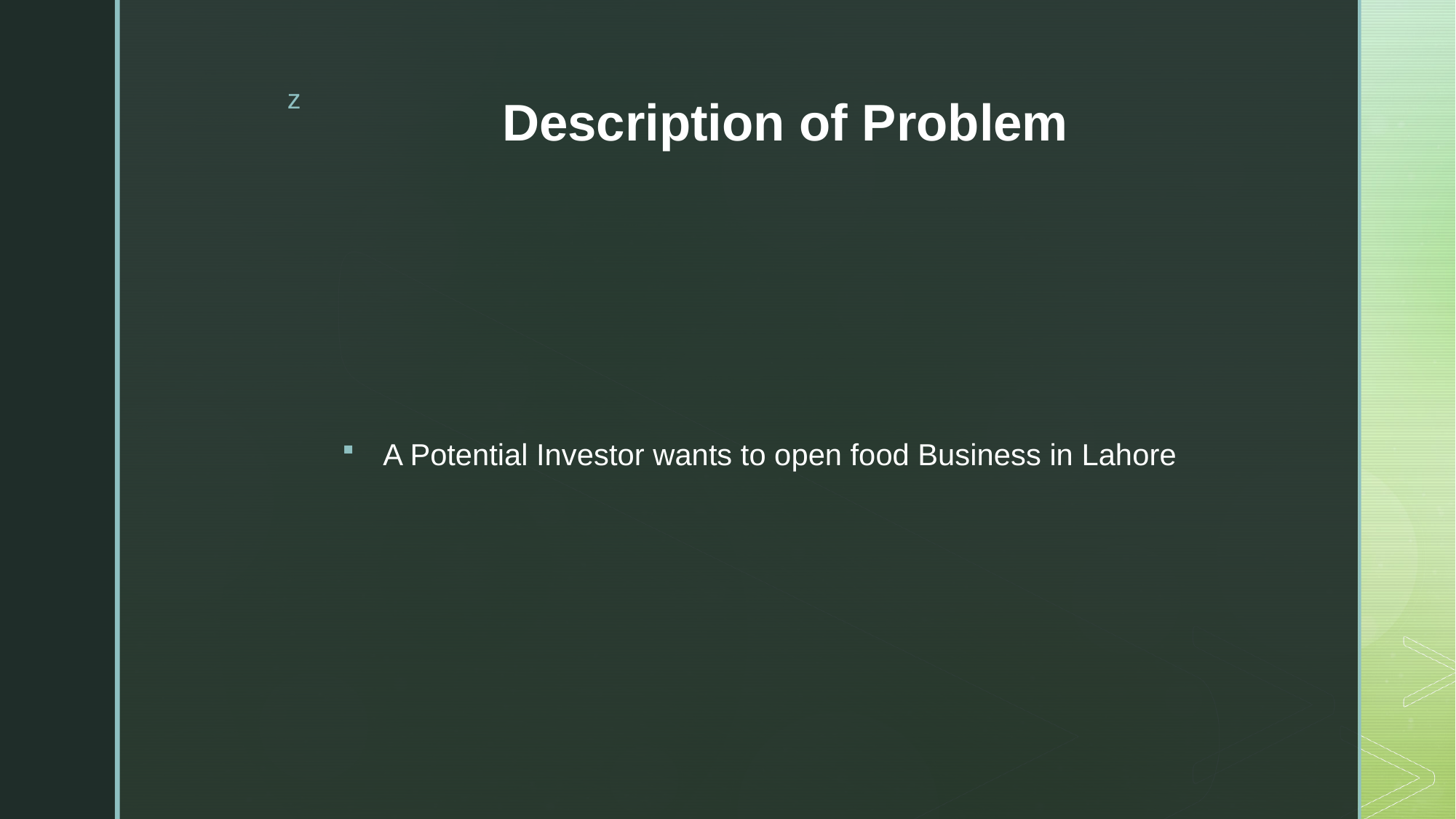

# Description of Problem
A Potential Investor wants to open food Business in Lahore